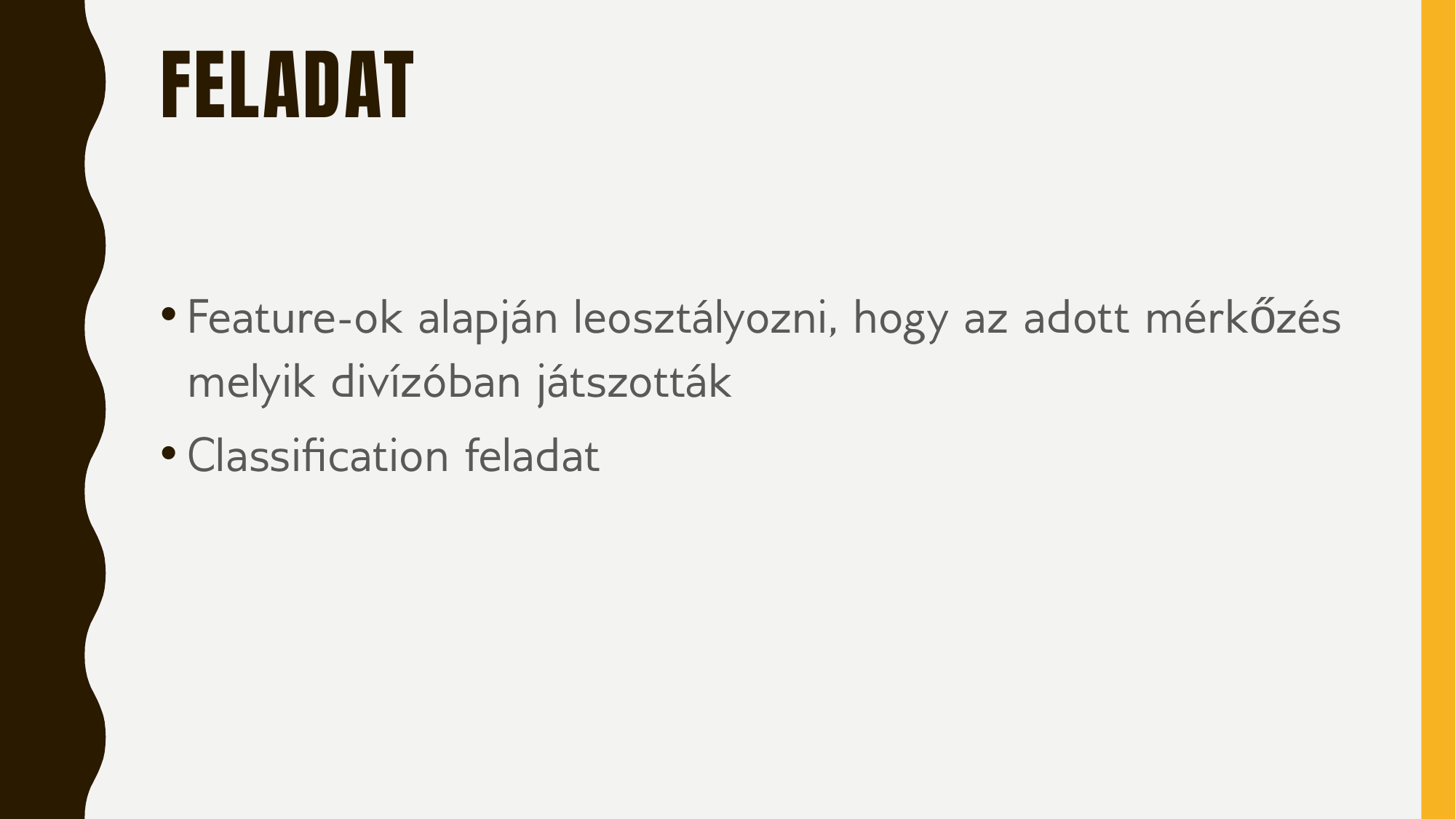

# Feladat
Feature-ok alapján leosztályozni, hogy az adott mérkőzés melyik divízóban játszották
Classification feladat